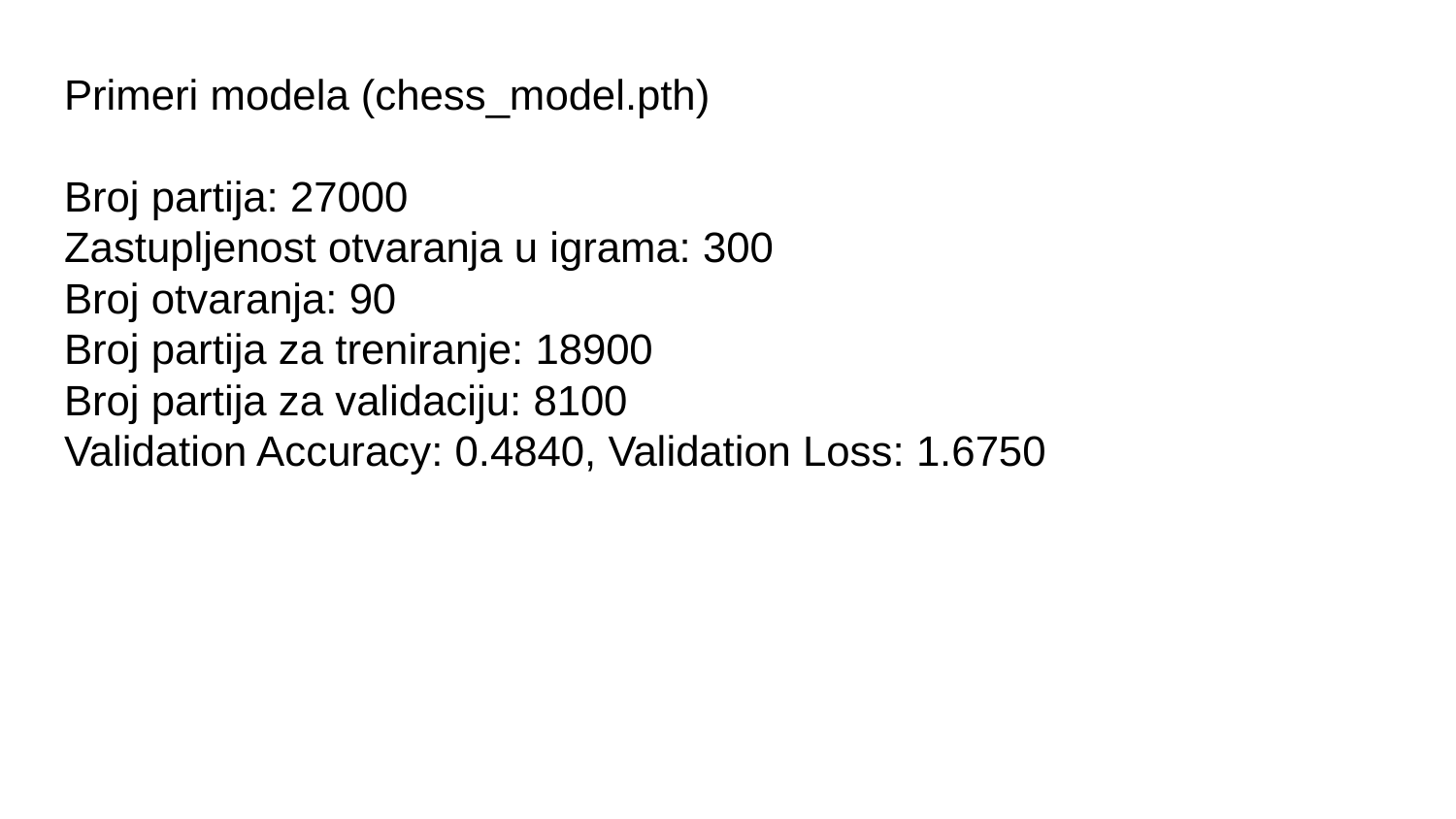

Primeri modela (chess_model.pth)

Broj partija: 27000
Zastupljenost otvaranja u igrama: 300
Broj otvaranja: 90
Broj partija za treniranje: 18900
Broj partija za validaciju: 8100
Validation Accuracy: 0.4840, Validation Loss: 1.6750